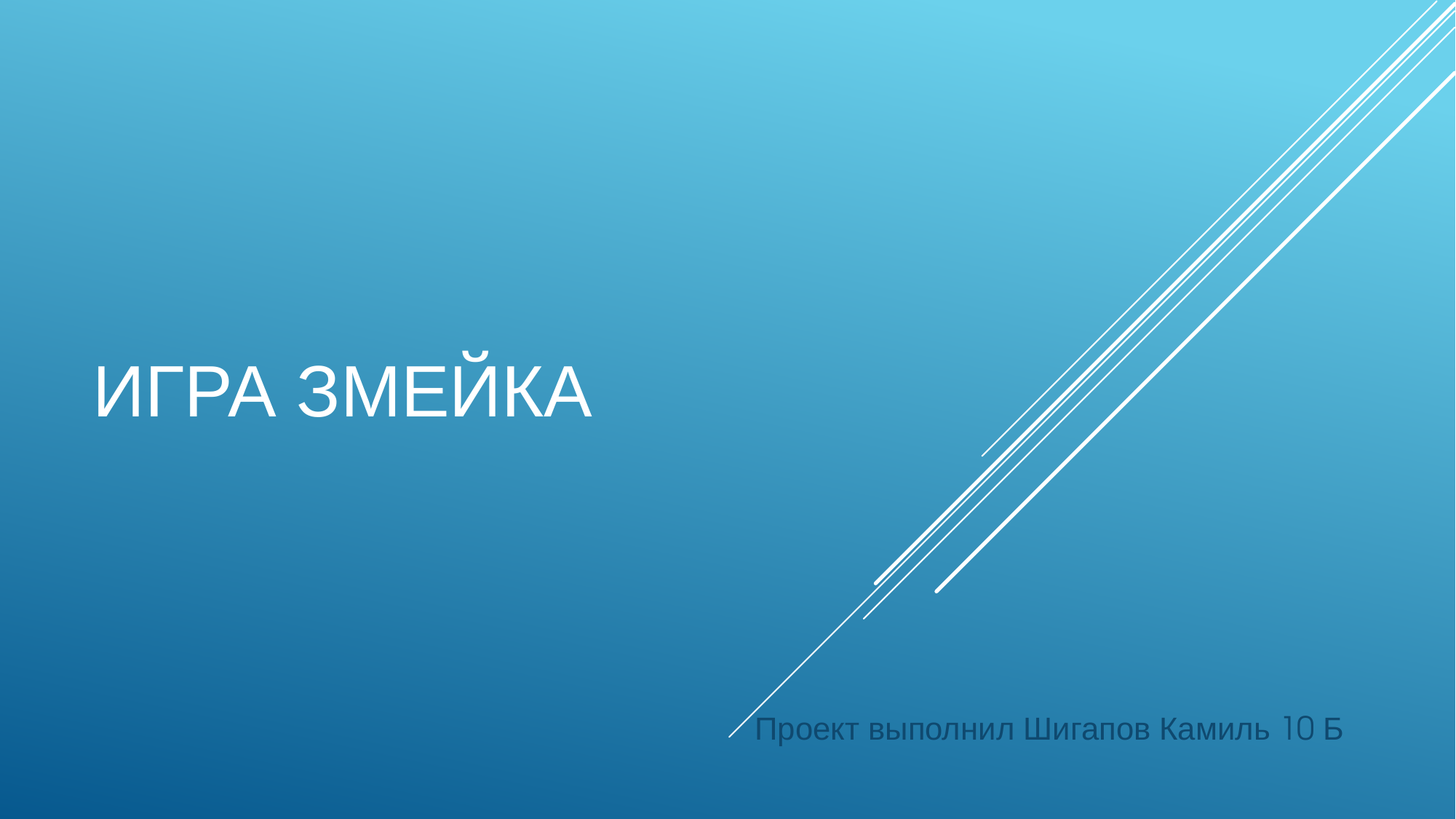

# Игра Змейка
Проект выполнил Шигапов Камиль 10 Б